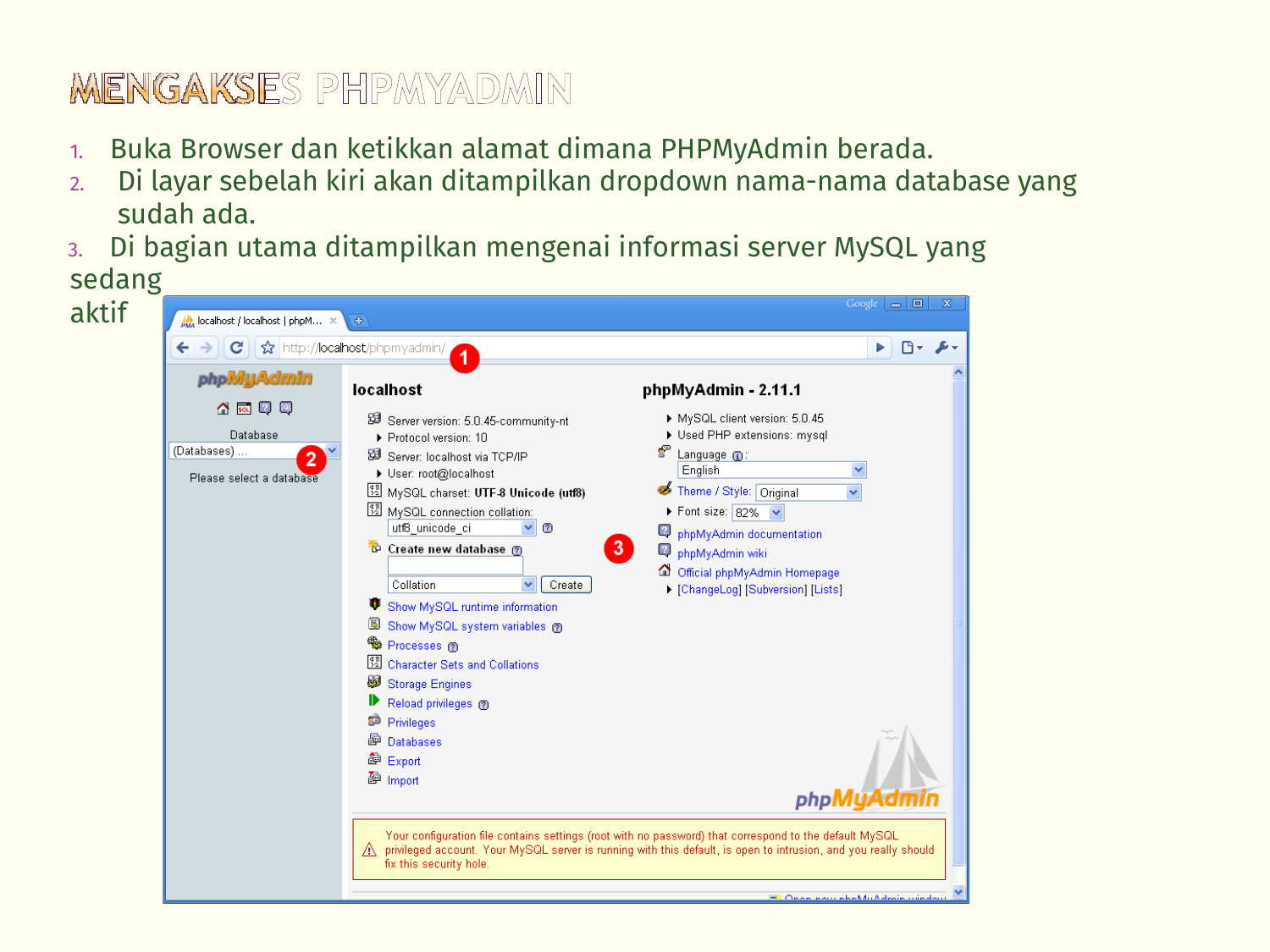

1.    Buka Browser dan ketikkan alamat dimana PHPMyAdmin berada.
2. 	Di layar sebelah kiri akan ditampilkan dropdown nama-nama database yang sudah ada.
3.    Di bagian utama ditampilkan mengenai informasi server MySQL yang sedang
aktif